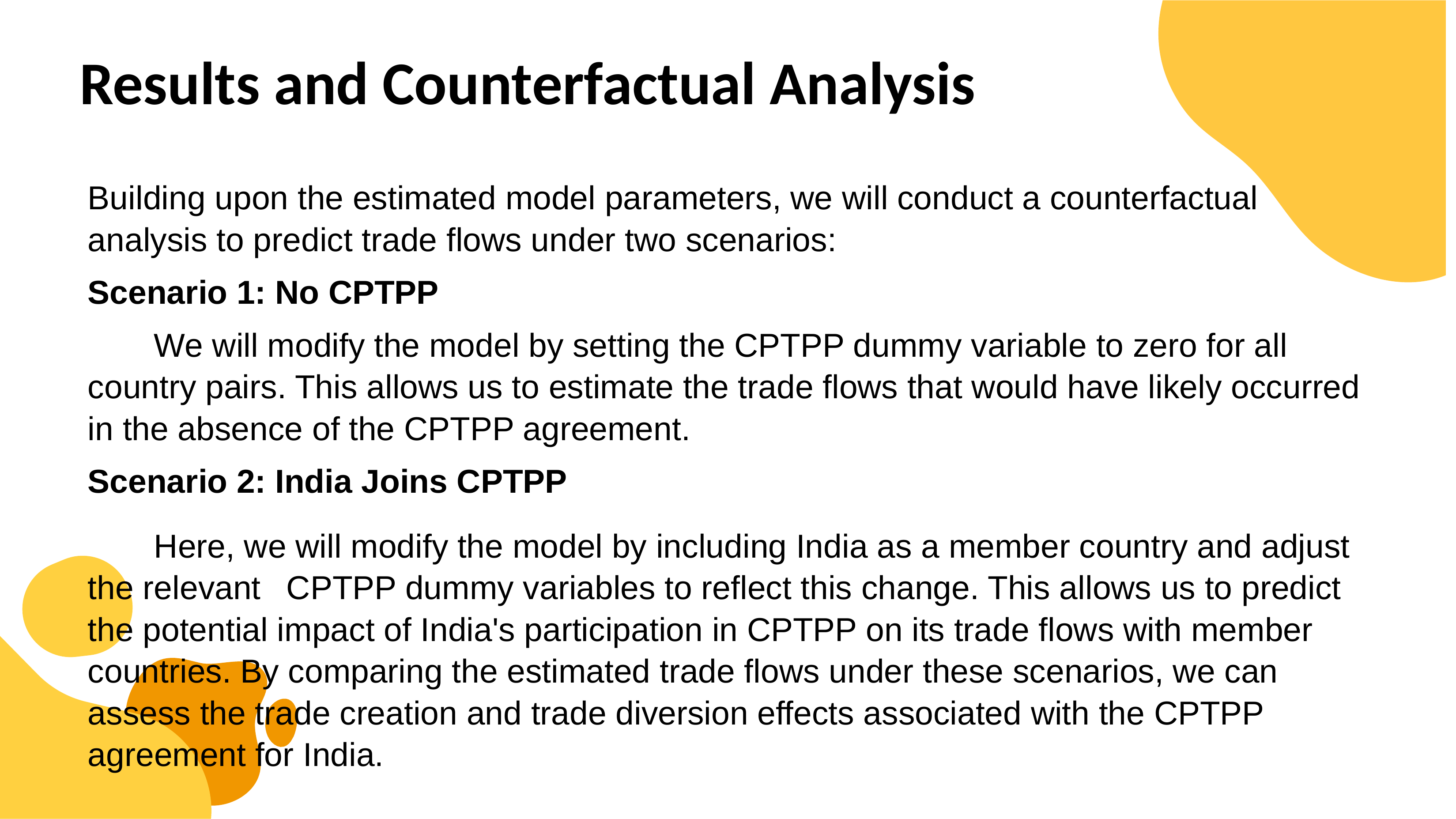

# Results and Counterfactual Analysis
Building upon the estimated model parameters, we will conduct a counterfactual analysis to predict trade flows under two scenarios:
Scenario 1: No CPTPP
We will modify the model by setting the CPTPP dummy variable to zero for all country pairs. This allows us to estimate the trade flows that would have likely occurred in the absence of the CPTPP agreement.
Scenario 2: India Joins CPTPP
Here, we will modify the model by including India as a member country and adjust the relevant 	CPTPP dummy variables to reflect this change. This allows us to predict the potential impact of India's participation in CPTPP on its trade flows with member countries. By comparing the estimated trade flows under these scenarios, we can assess the trade creation and trade diversion effects associated with the CPTPP agreement for India.